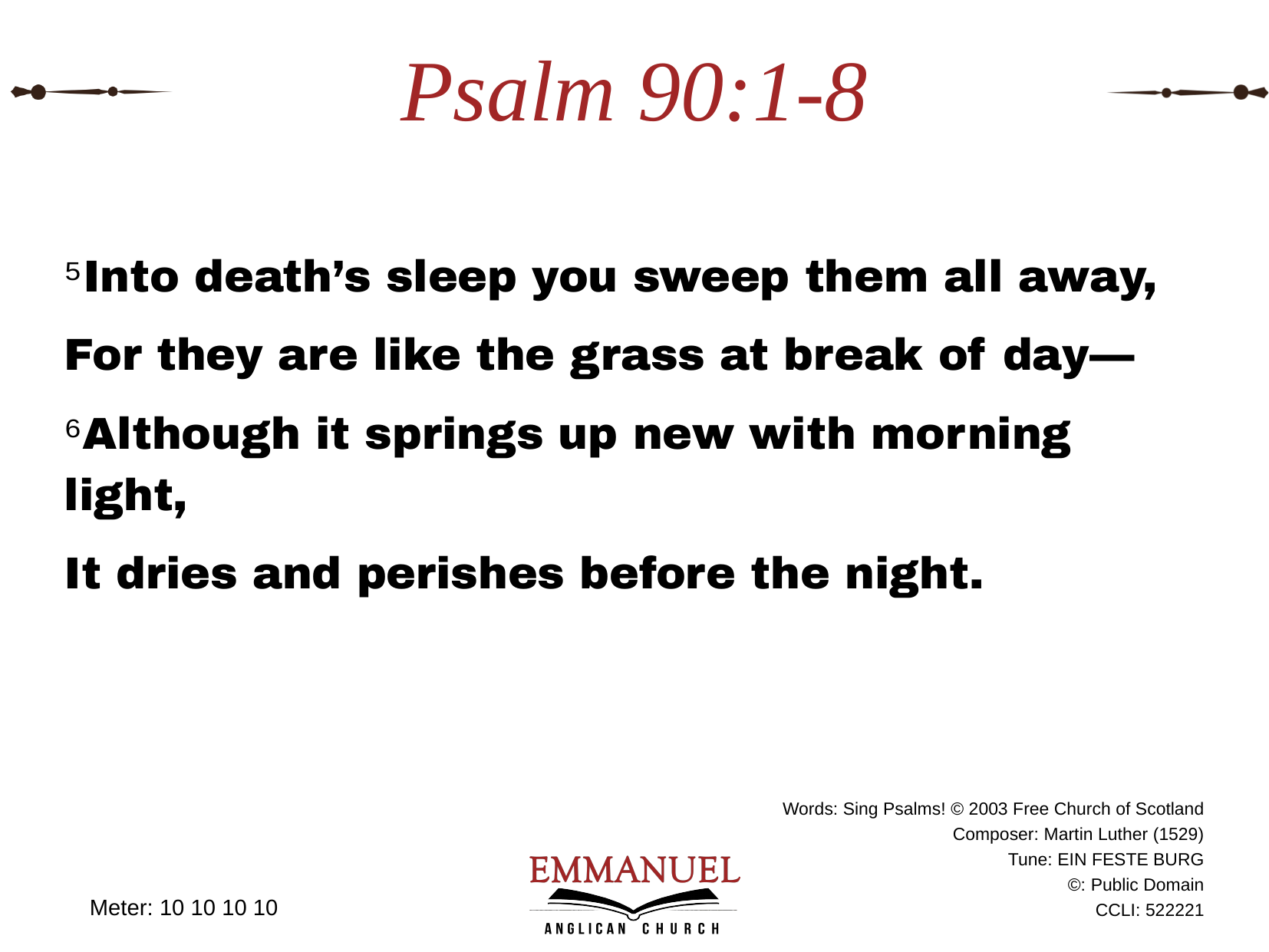

# Psalm 90:1-8
⁵Into death’s sleep you sweep them all away,
For they are like the grass at break of day—
⁶Although it springs up new with morning light,
It dries and perishes before the night.
Meter: 10 10 10 10
Words: Sing Psalms! © 2003 Free Church of Scotland
Composer: Martin Luther (1529)
Tune: EIN FESTE BURG
©: Public Domain
CCLI: 522221